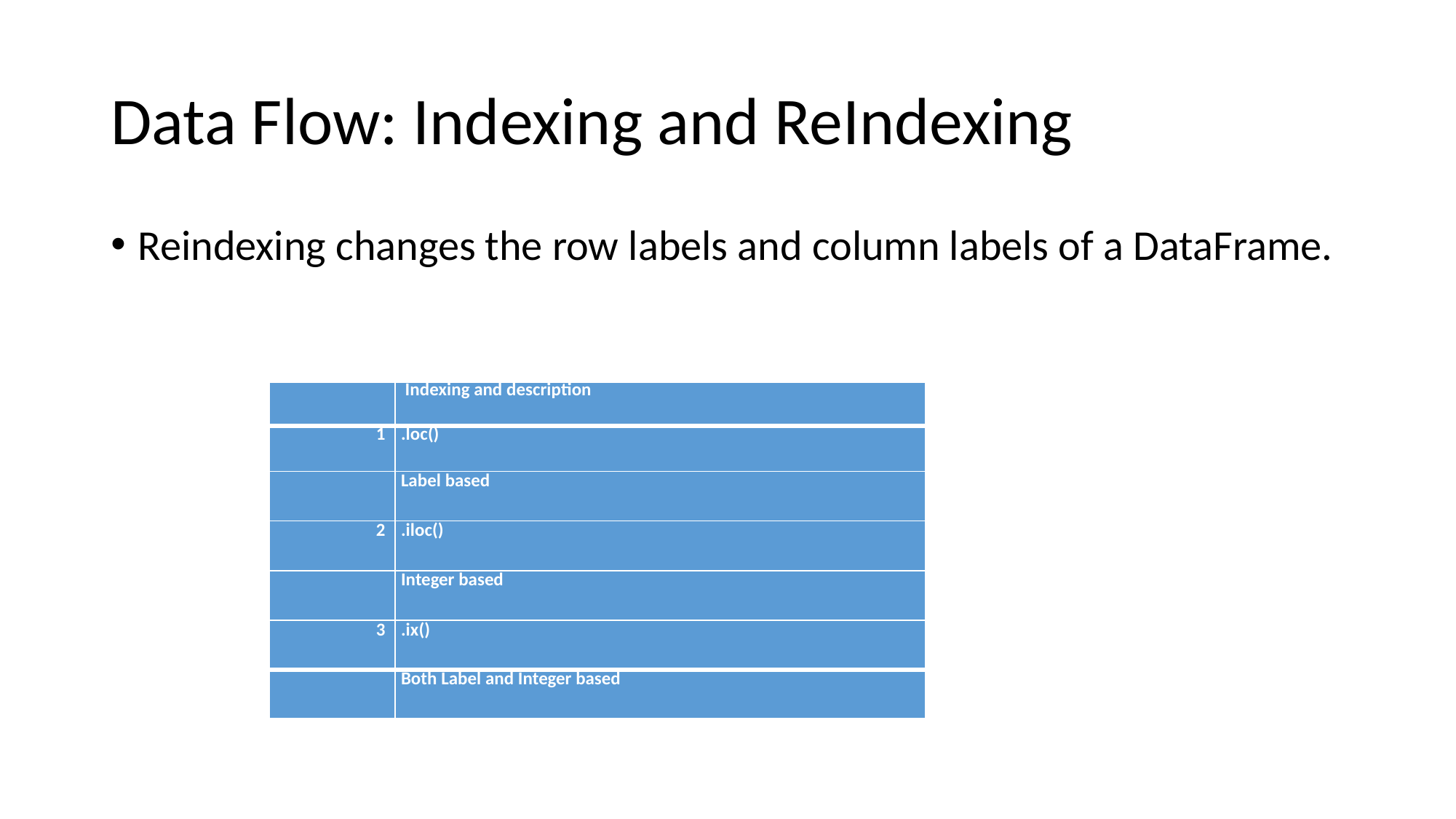

# Data Flow: Indexing and ReIndexing
Reindexing changes the row labels and column labels of a DataFrame.

|  | Indexing and description |
| --- | --- |
| 1 | .loc() |
|  | Label based |
| 2 | .iloc() |
|  | Integer based |
| 3 | .ix() |
|  | Both Label and Integer based |